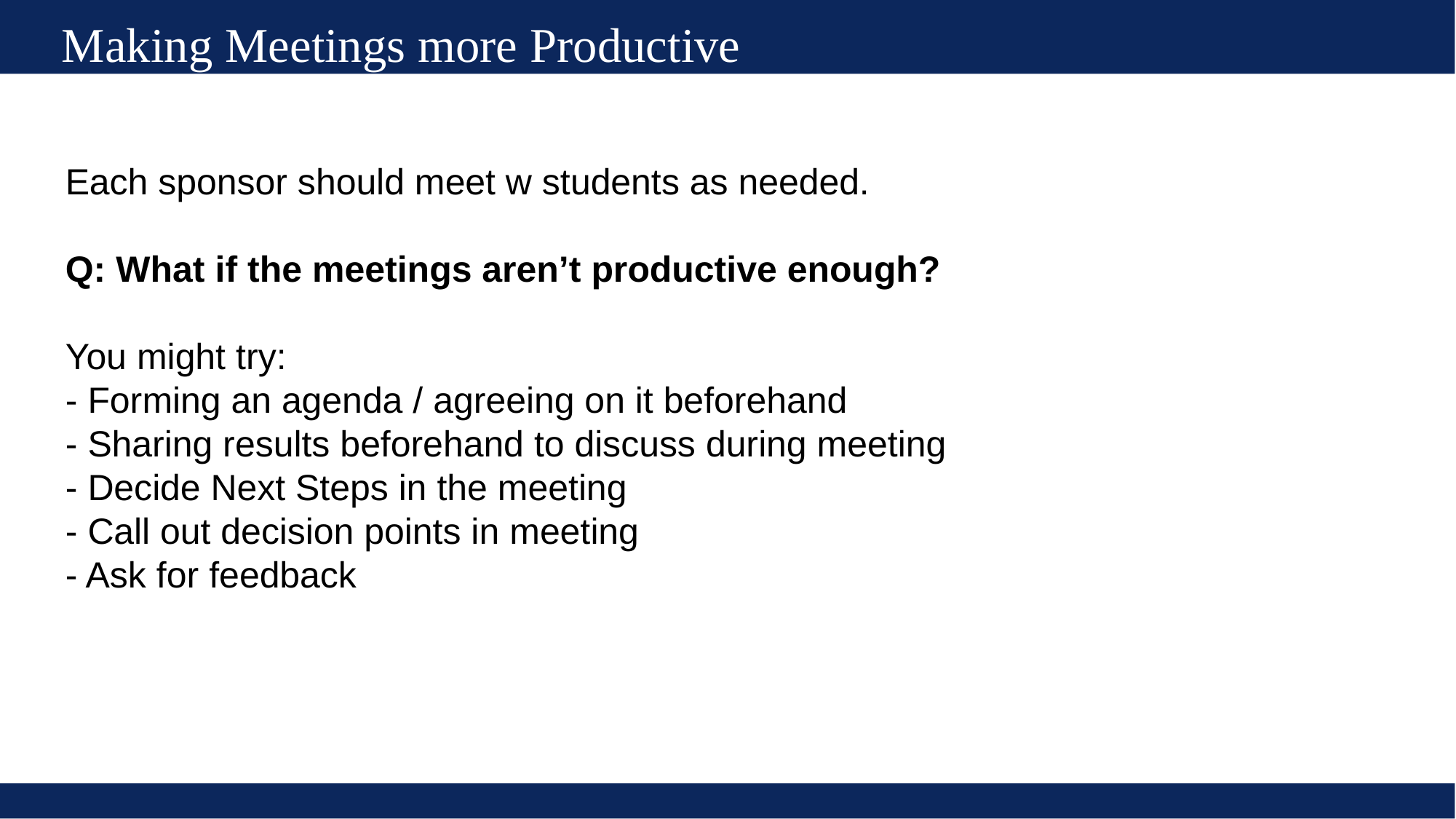

Making Meetings more Productive
Each sponsor should meet w students as needed.

Q: What if the meetings aren’t productive enough?

You might try:
- Forming an agenda / agreeing on it beforehand
- Sharing results beforehand to discuss during meeting
- Decide Next Steps in the meeting
- Call out decision points in meeting
- Ask for feedback